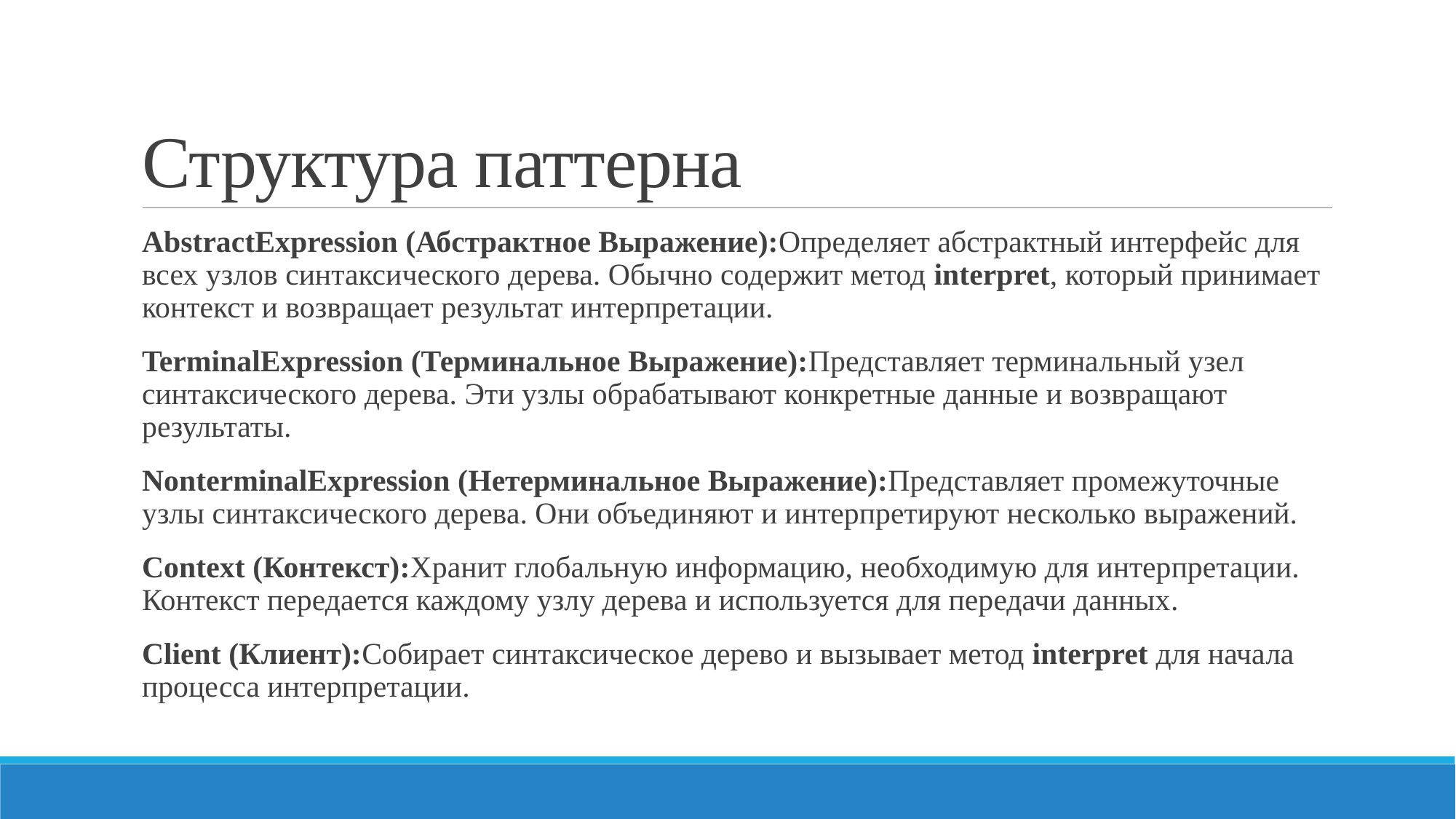

# Структура паттерна
AbstractExpression (Абстрактное Выражение):Определяет абстрактный интерфейс для всех узлов синтаксического дерева. Обычно содержит метод interpret, который принимает контекст и возвращает результат интерпретации.
TerminalExpression (Терминальное Выражение):Представляет терминальный узел синтаксического дерева. Эти узлы обрабатывают конкретные данные и возвращают результаты.
NonterminalExpression (Нетерминальное Выражение):Представляет промежуточные узлы синтаксического дерева. Они объединяют и интерпретируют несколько выражений.
Context (Контекст):Хранит глобальную информацию, необходимую для интерпретации. Контекст передается каждому узлу дерева и используется для передачи данных.
Client (Клиент):Собирает синтаксическое дерево и вызывает метод interpret для начала процесса интерпретации.